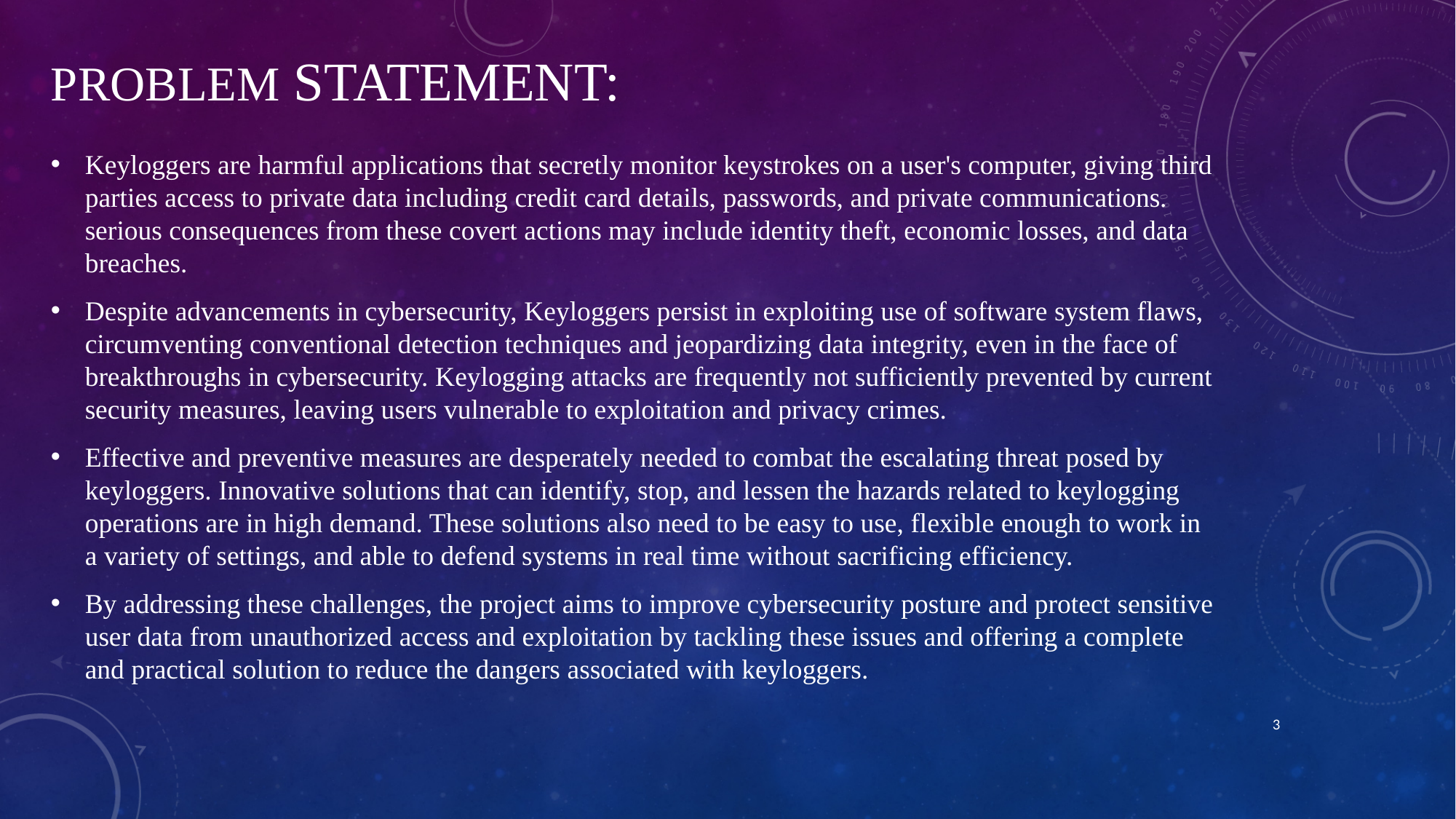

# Problem Statement:
Keyloggers are harmful applications that secretly monitor keystrokes on a user's computer, giving third parties access to private data including credit card details, passwords, and private communications. serious consequences from these covert actions may include identity theft, economic losses, and data breaches.
Despite advancements in cybersecurity, Keyloggers persist in exploiting use of software system flaws, circumventing conventional detection techniques and jeopardizing data integrity, even in the face of breakthroughs in cybersecurity. Keylogging attacks are frequently not sufficiently prevented by current security measures, leaving users vulnerable to exploitation and privacy crimes.
Effective and preventive measures are desperately needed to combat the escalating threat posed by keyloggers. Innovative solutions that can identify, stop, and lessen the hazards related to keylogging operations are in high demand. These solutions also need to be easy to use, flexible enough to work in a variety of settings, and able to defend systems in real time without sacrificing efficiency.
By addressing these challenges, the project aims to improve cybersecurity posture and protect sensitive user data from unauthorized access and exploitation by tackling these issues and offering a complete and practical solution to reduce the dangers associated with keyloggers.

3